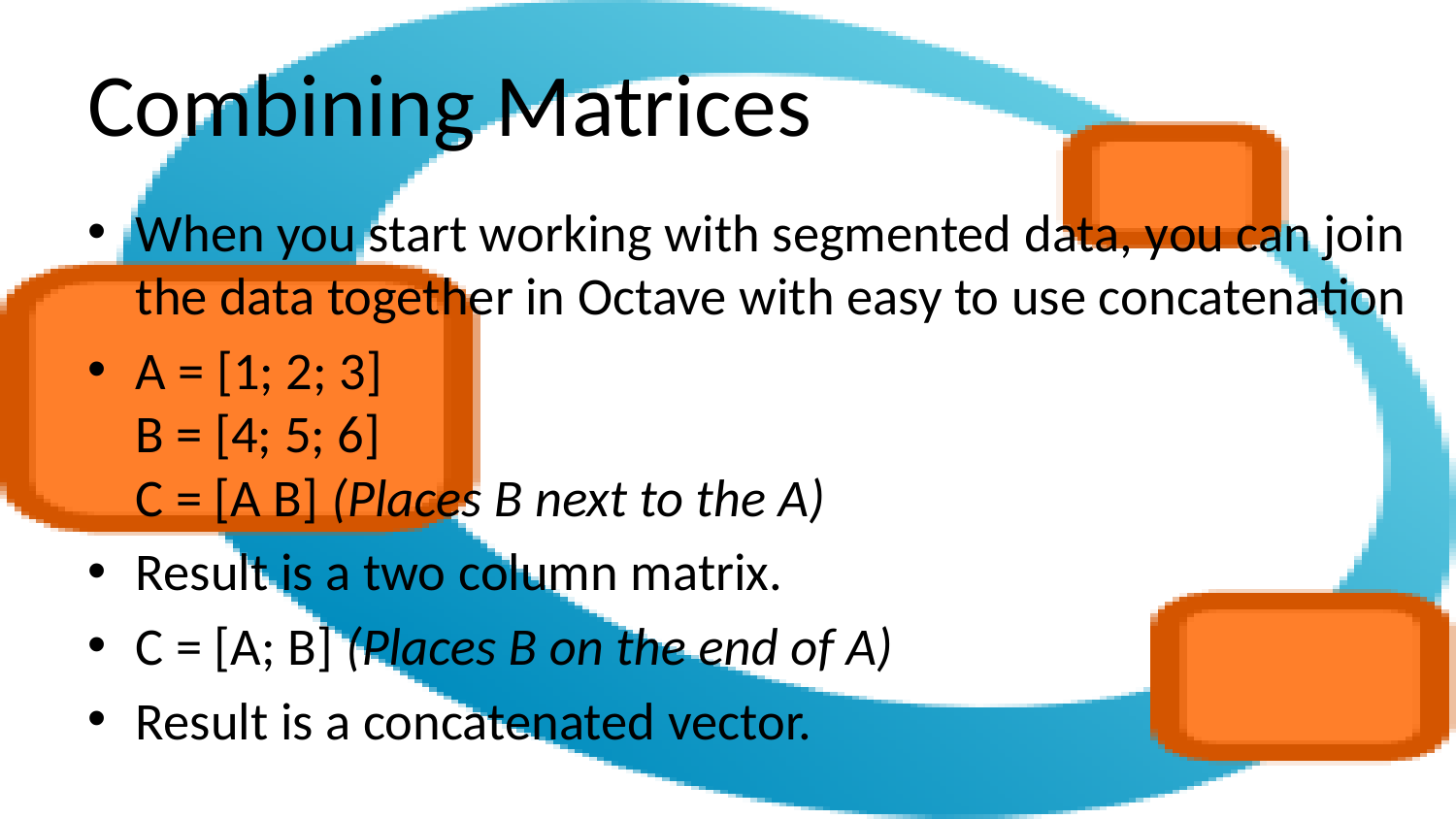

# Combining Matrices
When you start working with segmented data, you can join the data together in Octave with easy to use concatenation
A = [1; 2; 3]
B = [4; 5; 6]
C = [A B] (Places B next to the A)
Result is a two column matrix.
C = [A; B] (Places B on the end of A)
Result is a concatenated vector.